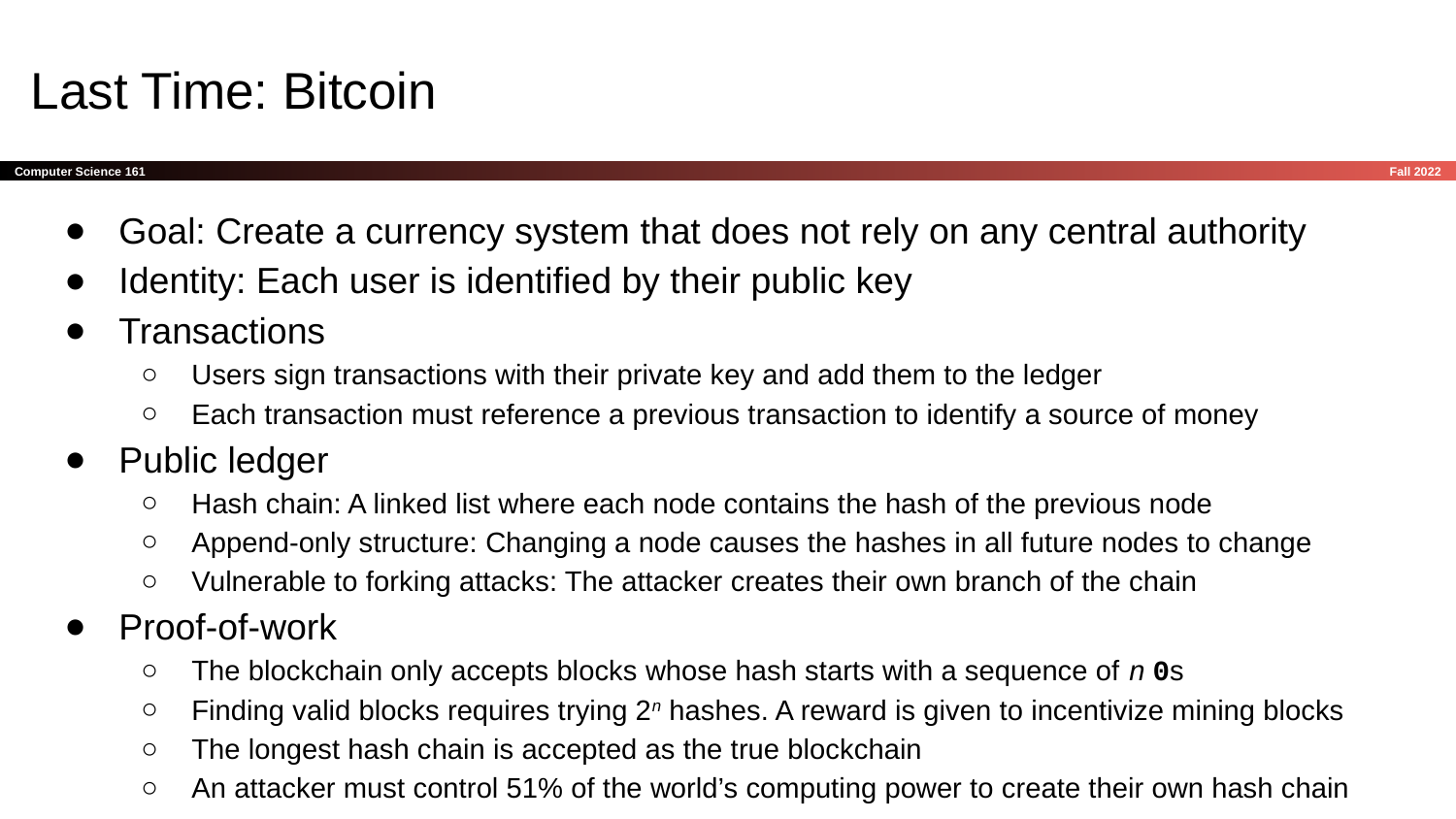

# Last Time: Bitcoin
Goal: Create a currency system that does not rely on any central authority
Identity: Each user is identified by their public key
Transactions
Users sign transactions with their private key and add them to the ledger
Each transaction must reference a previous transaction to identify a source of money
Public ledger
Hash chain: A linked list where each node contains the hash of the previous node
Append-only structure: Changing a node causes the hashes in all future nodes to change
Vulnerable to forking attacks: The attacker creates their own branch of the chain
Proof-of-work
The blockchain only accepts blocks whose hash starts with a sequence of n 0s
Finding valid blocks requires trying 2n hashes. A reward is given to incentivize mining blocks
The longest hash chain is accepted as the true blockchain
An attacker must control 51% of the world’s computing power to create their own hash chain